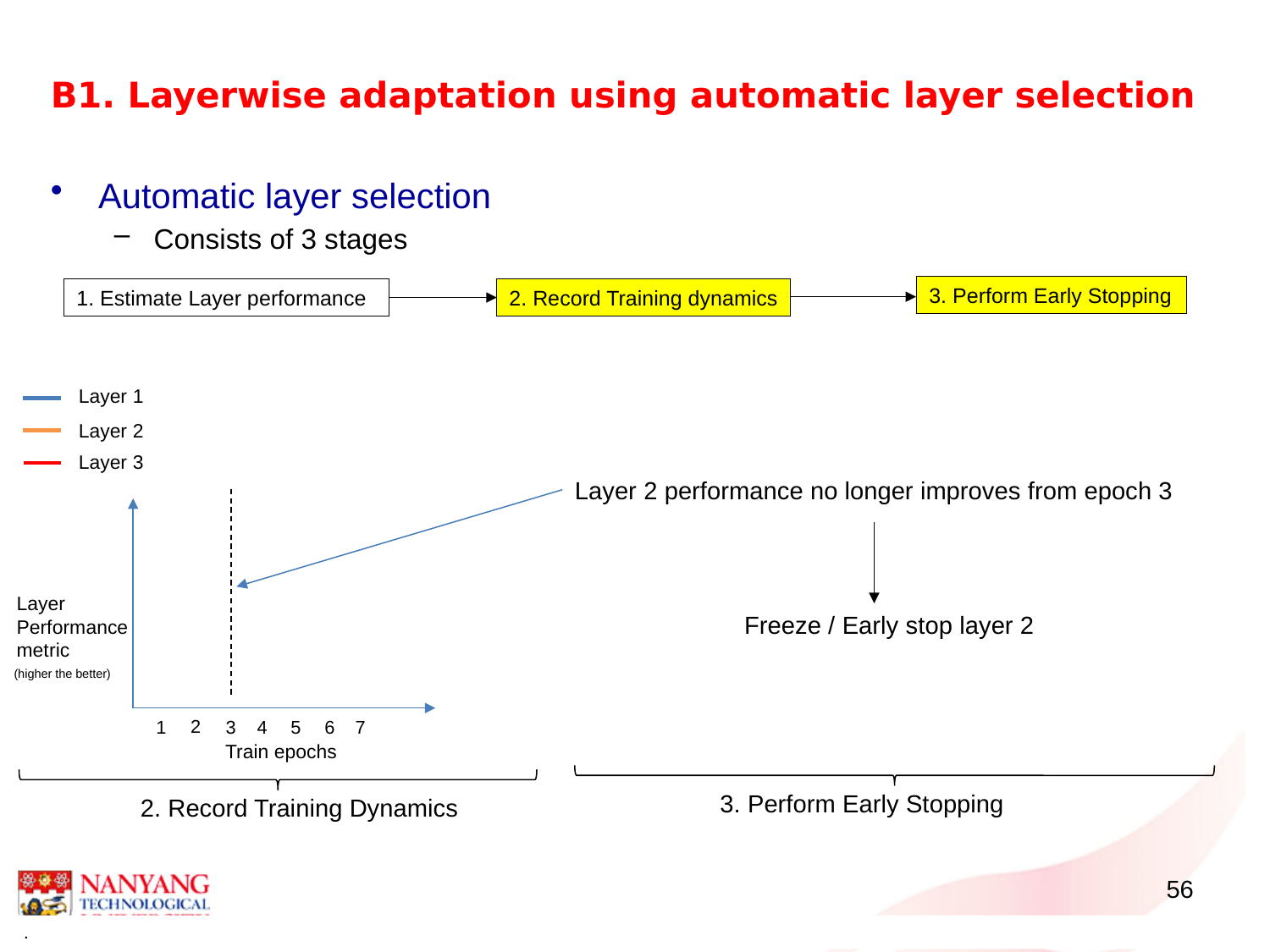

# B1. Layerwise adaptation using automatic layer selection
Automatic layer selection
Consists of 3 stages

3. Perform Early Stopping
2. Record Training dynamics
1. Estimate Layer performance
Layer 1
Layer 2
Layer 3

Layer 2 performance no longer improves from epoch 3

Layer
Performance
metric
Freeze / Early stop layer 2
(higher the better)
2
1
4
3
5
6
7
Train epochs
3. Perform Early Stopping
2. Record Training Dynamics
56
.